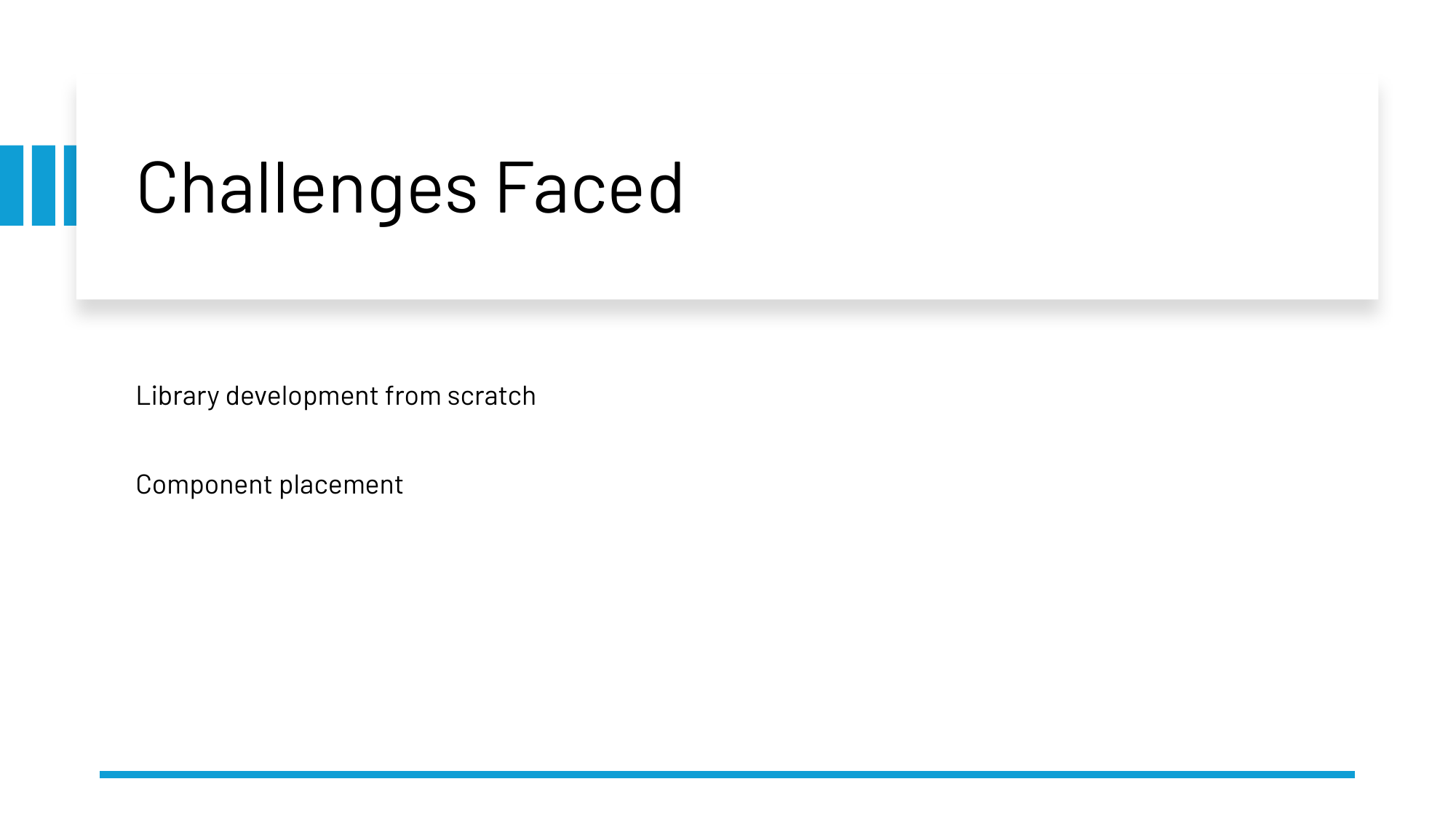

# Challenges Faced

Library development from scratch

Component placement